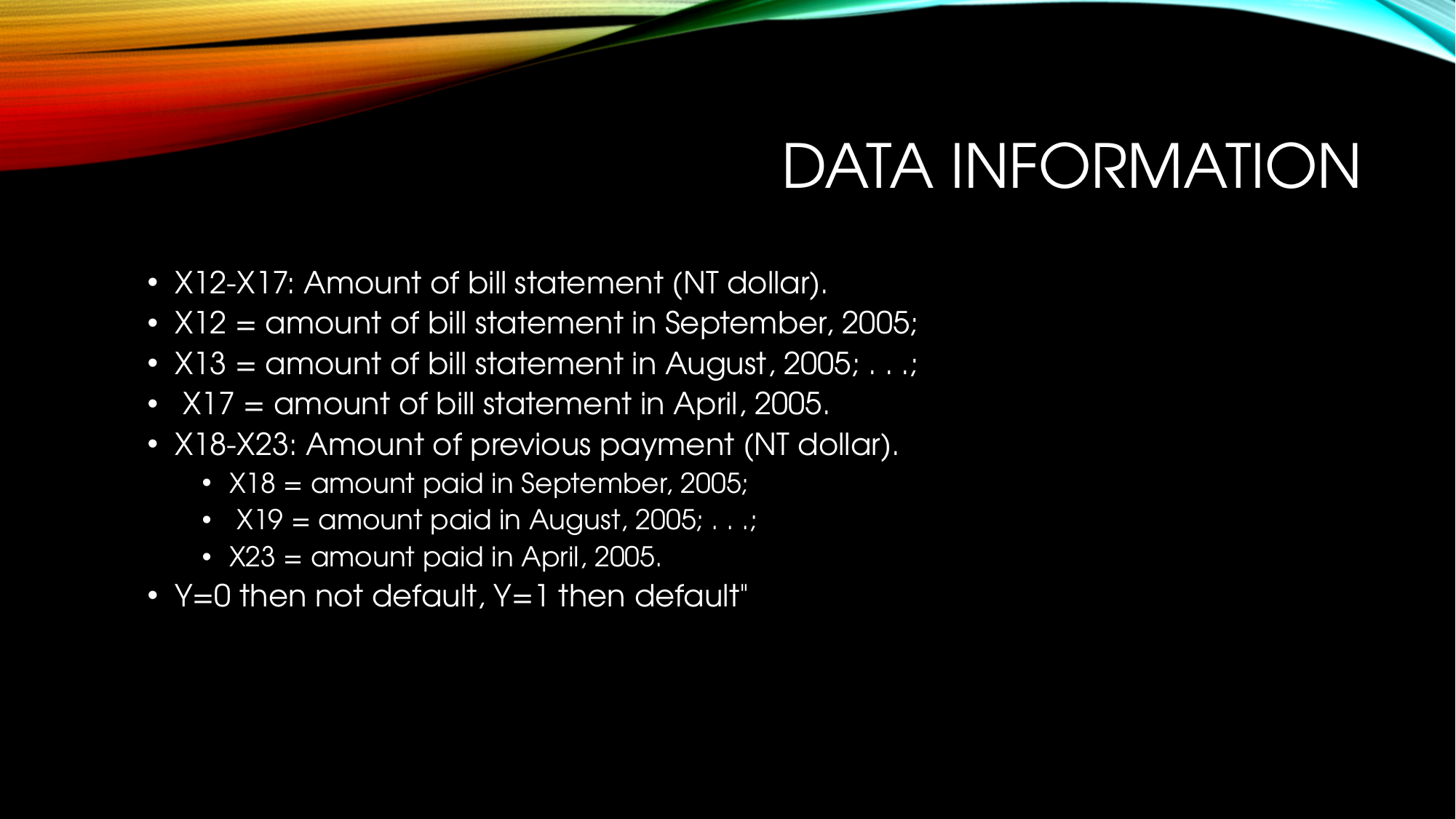

# Data information
X12-X17: Amount of bill statement (NT dollar).
X12 = amount of bill statement in September, 2005;
X13 = amount of bill statement in August, 2005; . . .;
 X17 = amount of bill statement in April, 2005.
X18-X23: Amount of previous payment (NT dollar).
X18 = amount paid in September, 2005;
 X19 = amount paid in August, 2005; . . .;
X23 = amount paid in April, 2005.
Y=0 then not default, Y=1 then default"